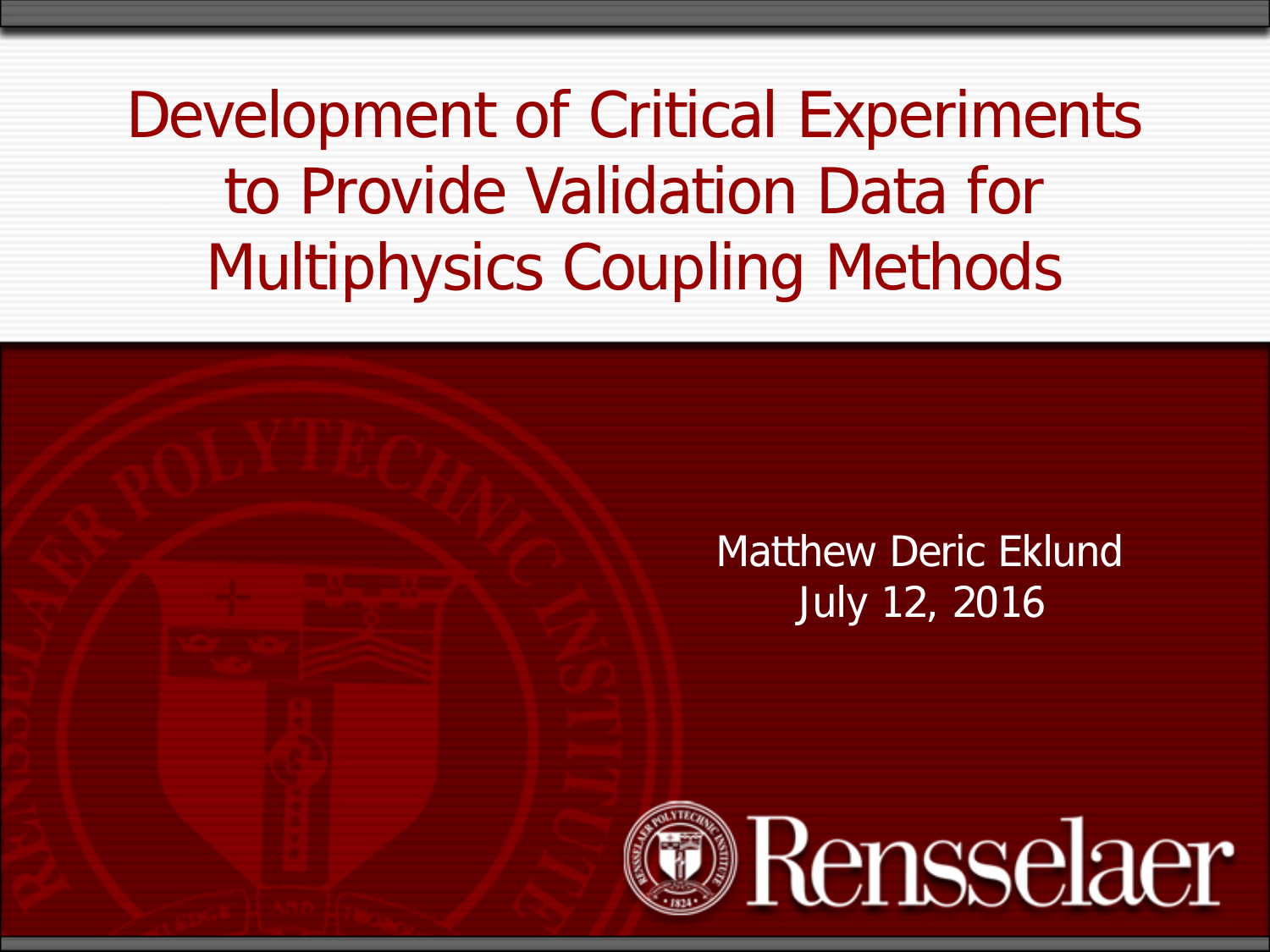

Development of Critical Experiments to Provide Validation Data for Multiphysics Coupling Methods
Matthew Deric Eklund
July 12, 2016